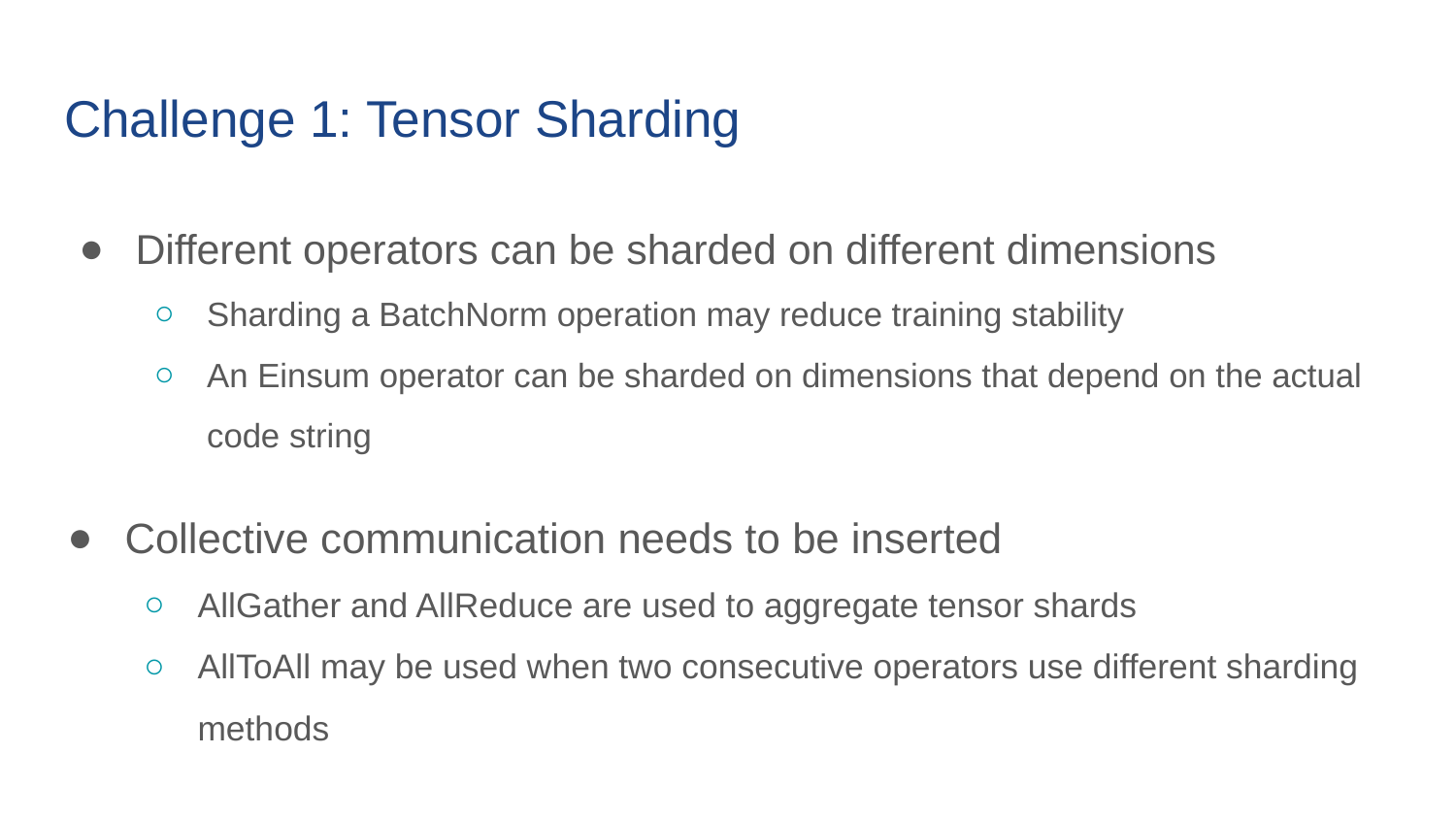

# Challenge 1: Tensor Sharding
Different operators can be sharded on different dimensions
Sharding a BatchNorm operation may reduce training stability
An Einsum operator can be sharded on dimensions that depend on the actual code string
Collective communication needs to be inserted
AllGather and AllReduce are used to aggregate tensor shards
AllToAll may be used when two consecutive operators use different sharding methods